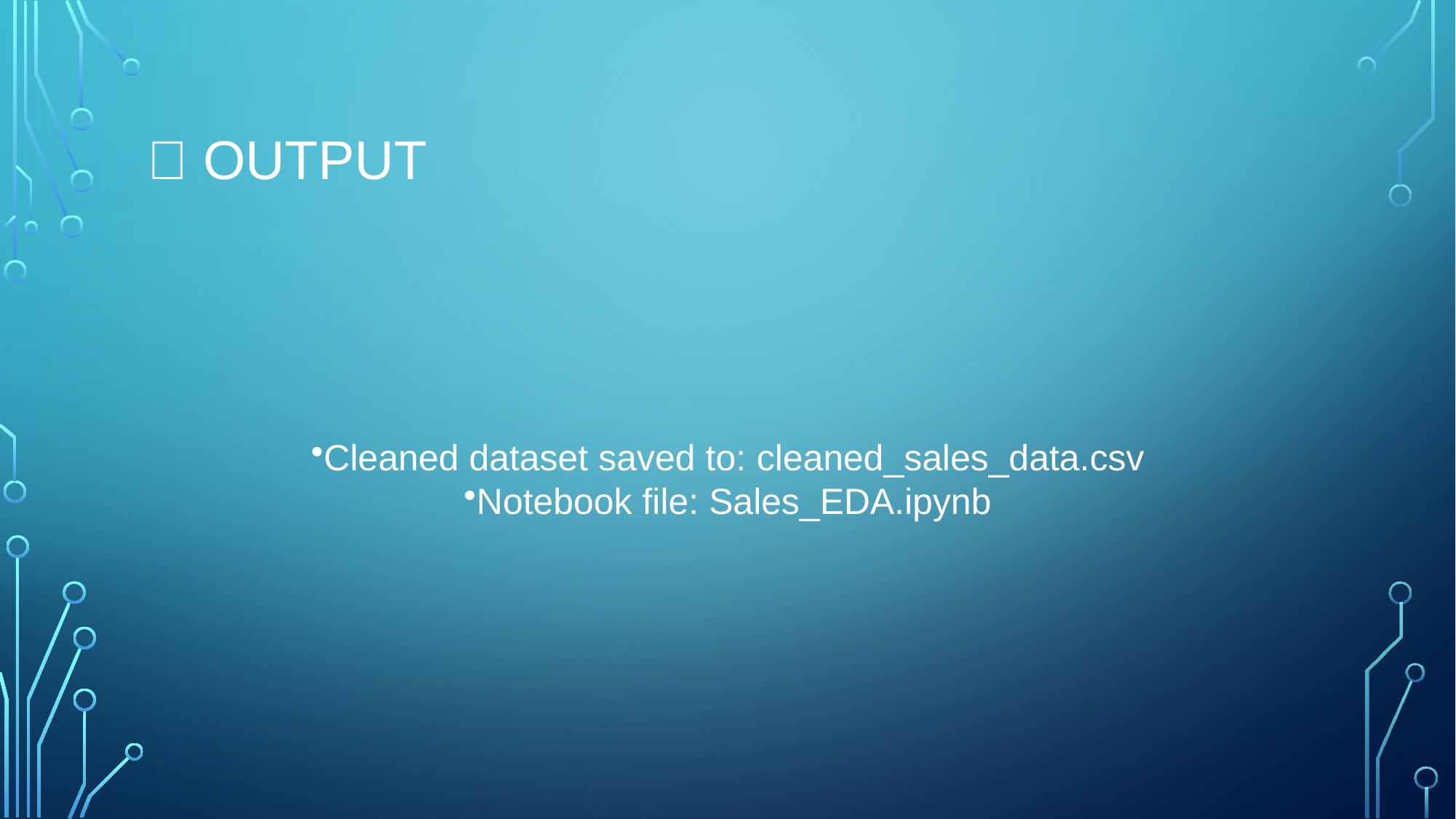

# 🧼 Output
Cleaned dataset saved to: cleaned_sales_data.csv
Notebook file: Sales_EDA.ipynb